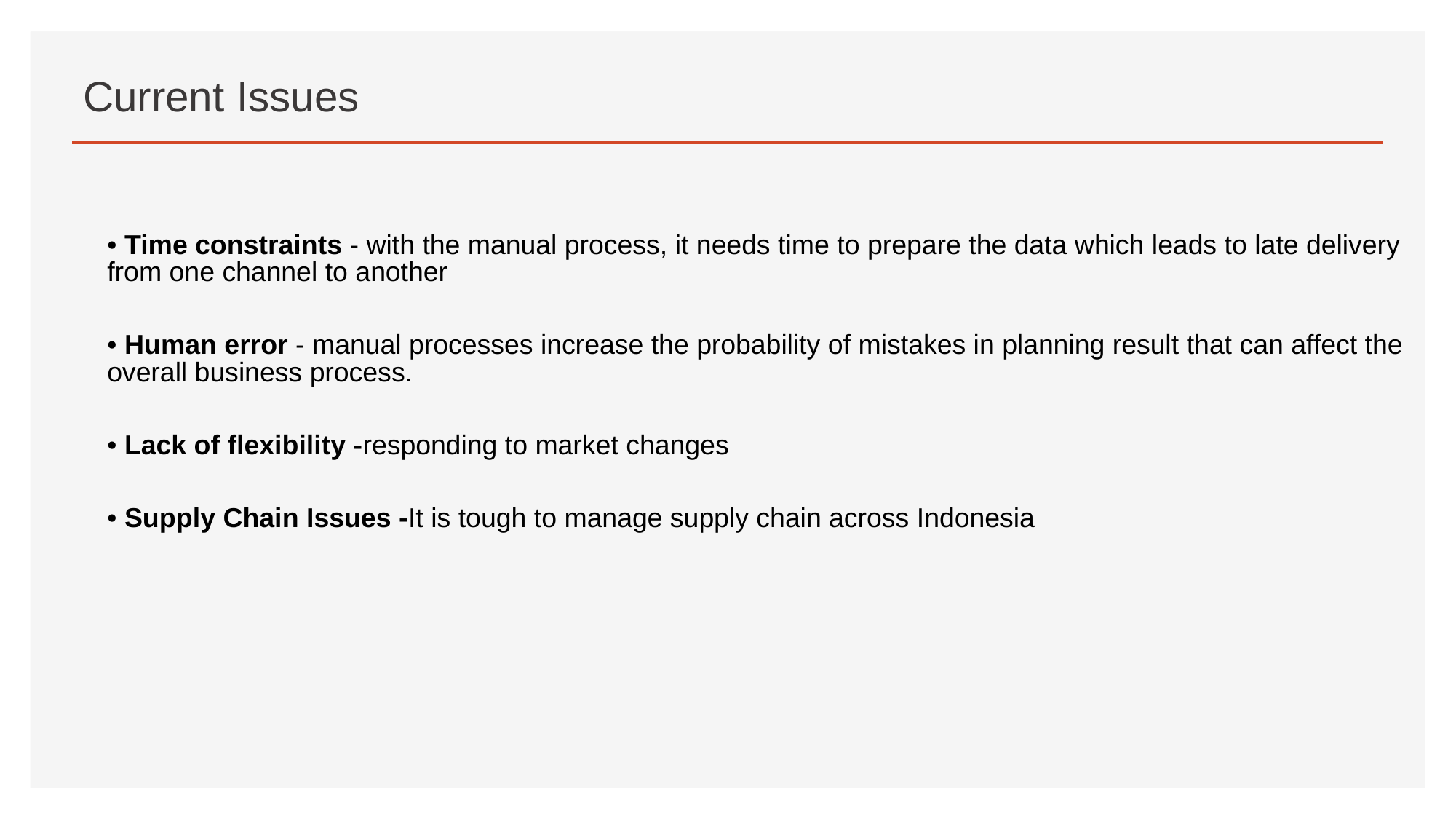

# Current Issues

• Time constraints - with the manual process, it needs time to prepare the data which leads to late delivery from one channel to another

• Human error - manual processes increase the probability of mistakes in planning result that can affect the overall business process.

• Lack of flexibility -responding to market changes

• Supply Chain Issues -It is tough to manage supply chain across Indonesia